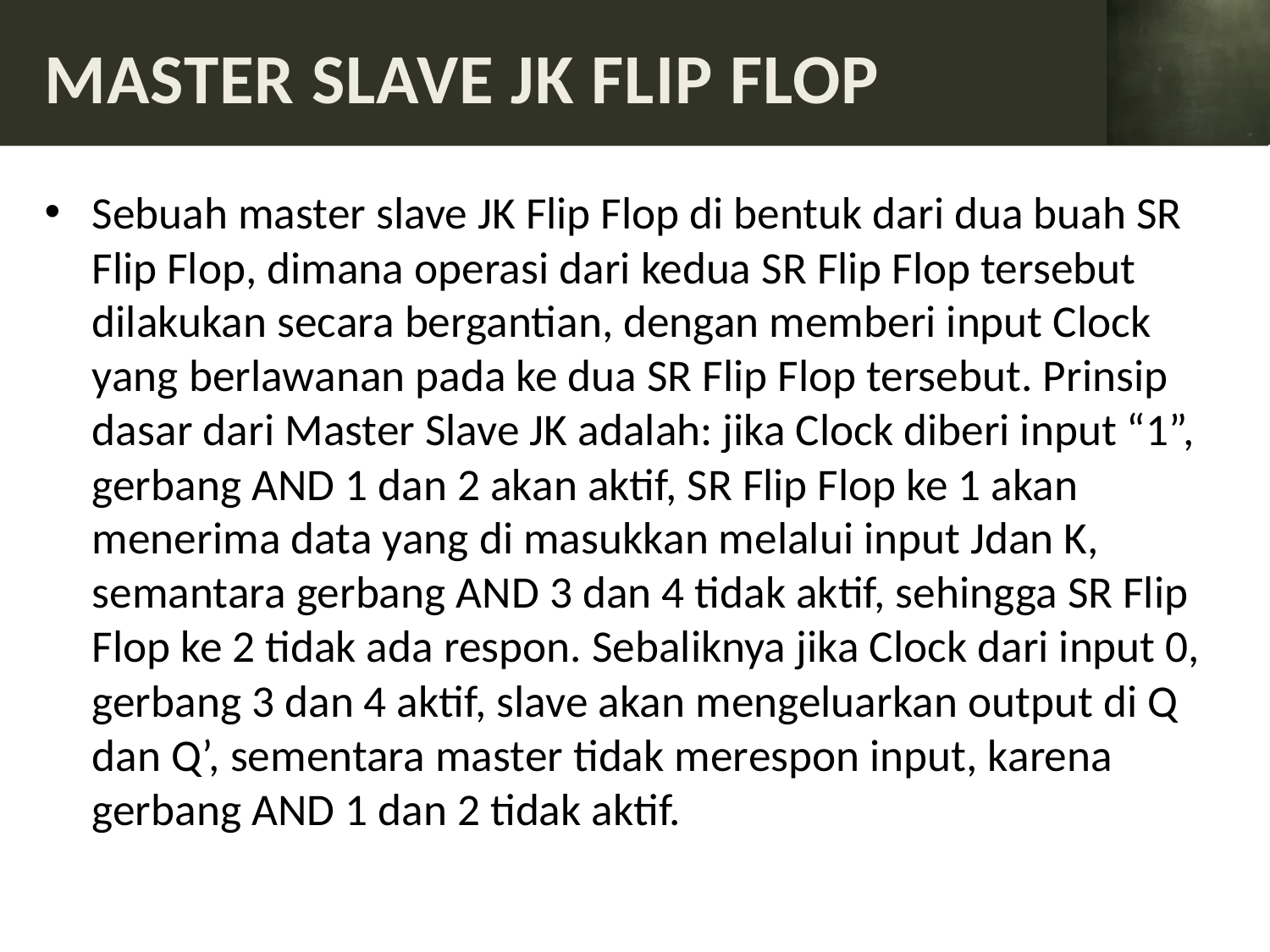

# MASTER SLAVE JK FLIP FLOP
Sebuah master slave JK Flip Flop di bentuk dari dua buah SR Flip Flop, dimana operasi dari kedua SR Flip Flop tersebut dilakukan secara bergantian, dengan memberi input Clock yang berlawanan pada ke dua SR Flip Flop tersebut. Prinsip dasar dari Master Slave JK adalah: jika Clock diberi input “1”, gerbang AND 1 dan 2 akan aktif, SR Flip Flop ke 1 akan menerima data yang di masukkan melalui input Jdan K, semantara gerbang AND 3 dan 4 tidak aktif, sehingga SR Flip Flop ke 2 tidak ada respon. Sebaliknya jika Clock dari input 0, gerbang 3 dan 4 aktif, slave akan mengeluarkan output di Q dan Q’, sementara master tidak merespon input, karena gerbang AND 1 dan 2 tidak aktif.